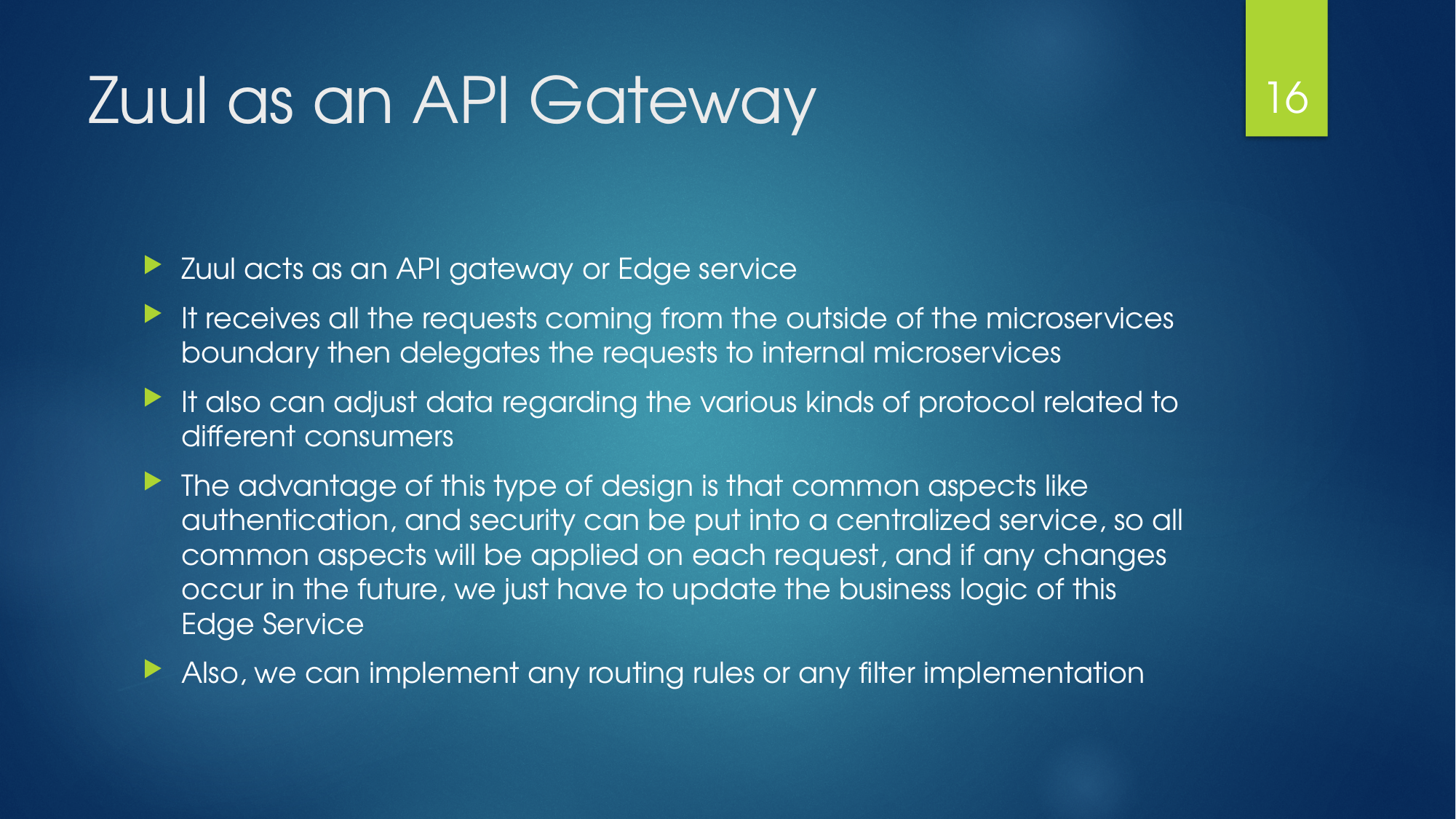

16
# Zuul as an API Gateway
Zuul acts as an API gateway or Edge service
It receives all the requests coming from the outside of the microservices boundary then delegates the requests to internal microservices
It also can adjust data regarding the various kinds of protocol related to different consumers
The advantage of this type of design is that common aspects like authentication, and security can be put into a centralized service, so all common aspects will be applied on each request, and if any changes occur in the future, we just have to update the business logic of this Edge Service
Also, we can implement any routing rules or any filter implementation